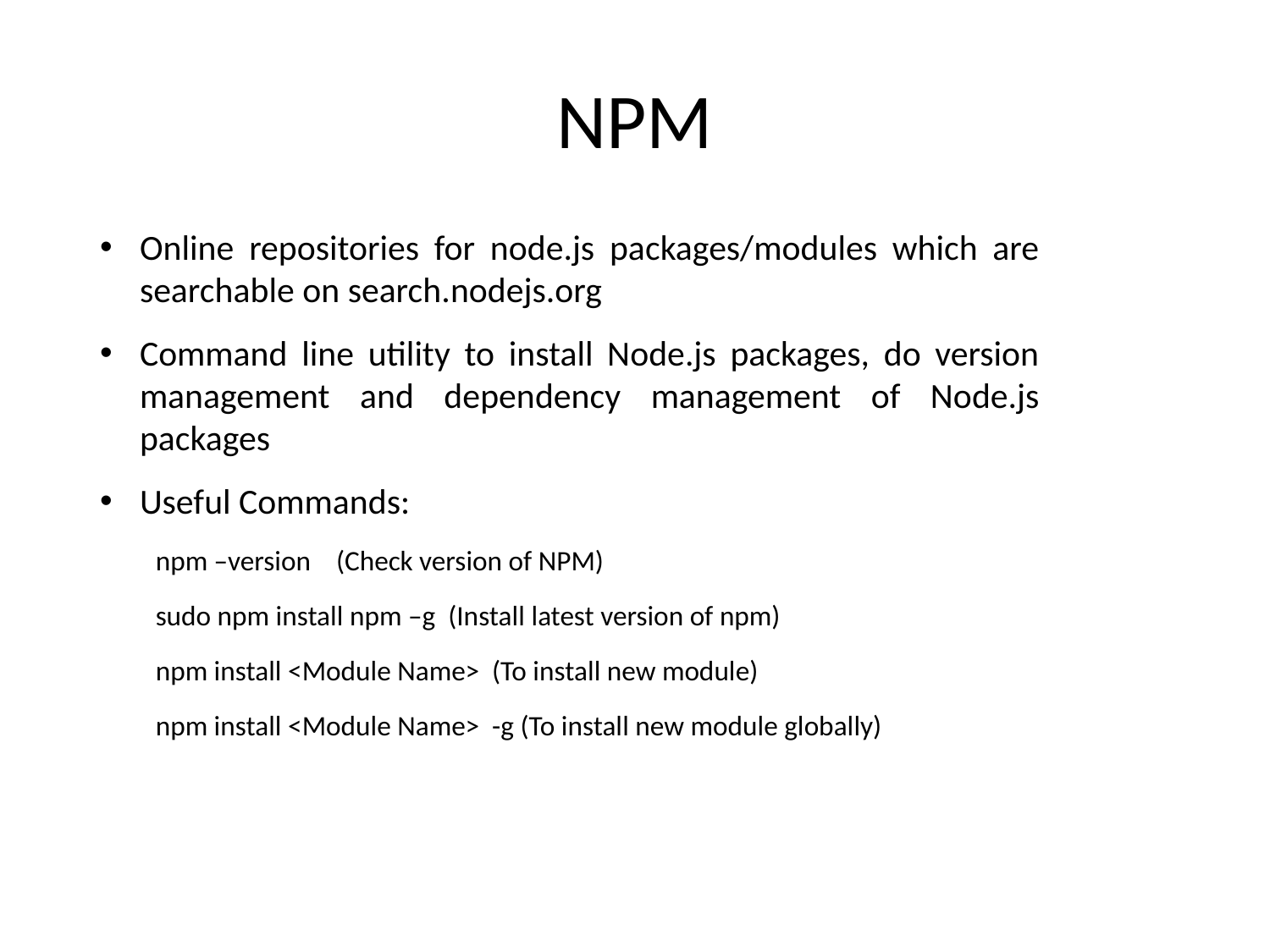

# NPM
Online repositories for node.js packages/modules which are searchable on search.nodejs.org
Command line utility to install Node.js packages, do version management and dependency management of Node.js packages
Useful Commands:
npm –version    (Check version of NPM)
sudo npm install npm –g  (Install latest version of npm)
npm install <Module Name>  (To install new module)
npm install <Module Name>  -g (To install new module globally)